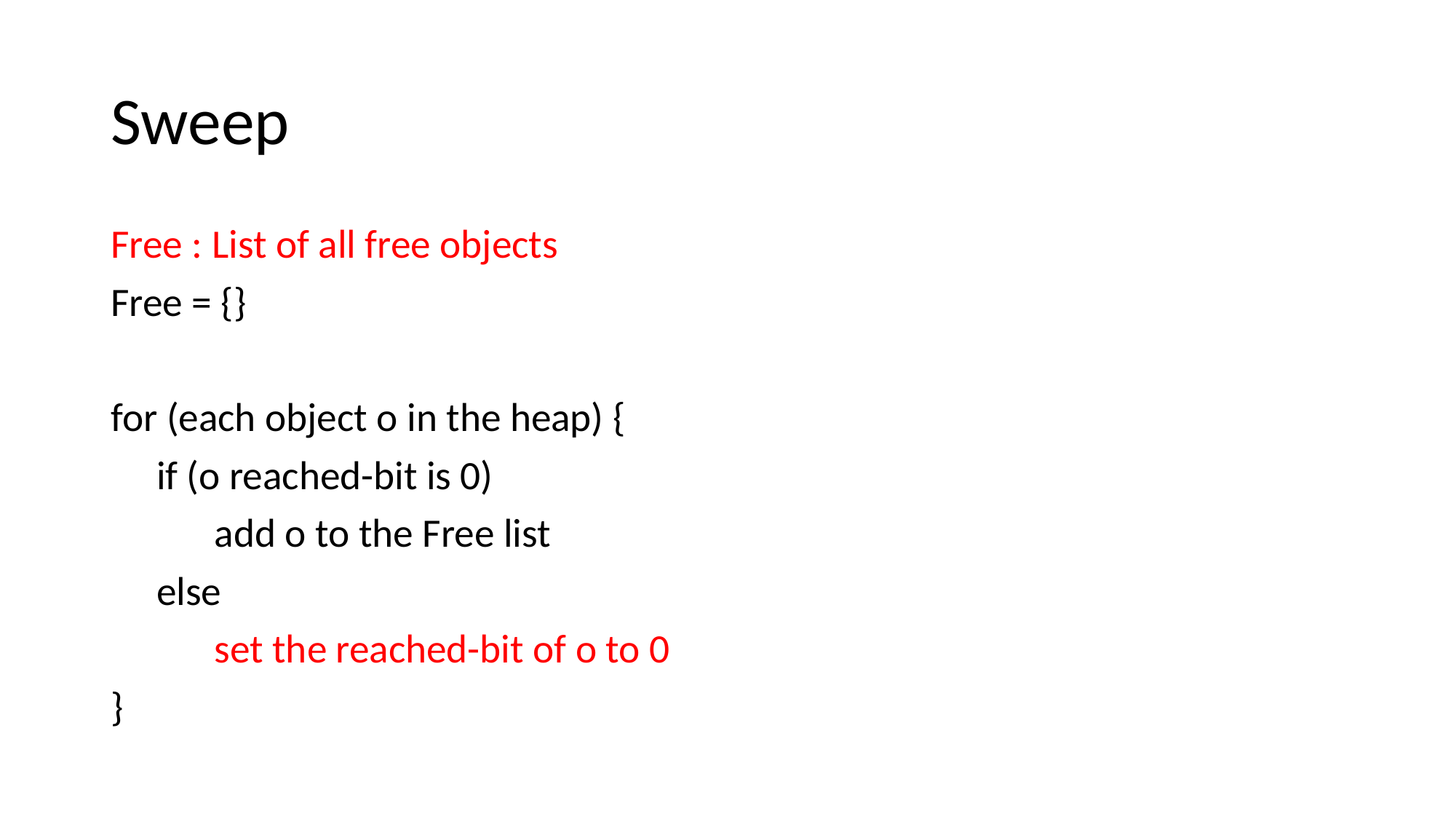

# Sweep
Free : List of all free objects
Free = {}

for (each object o in the heap) {
     if (o reached-bit is 0)
	add o to the Free list
     else
	set the reached-bit of o to 0
}